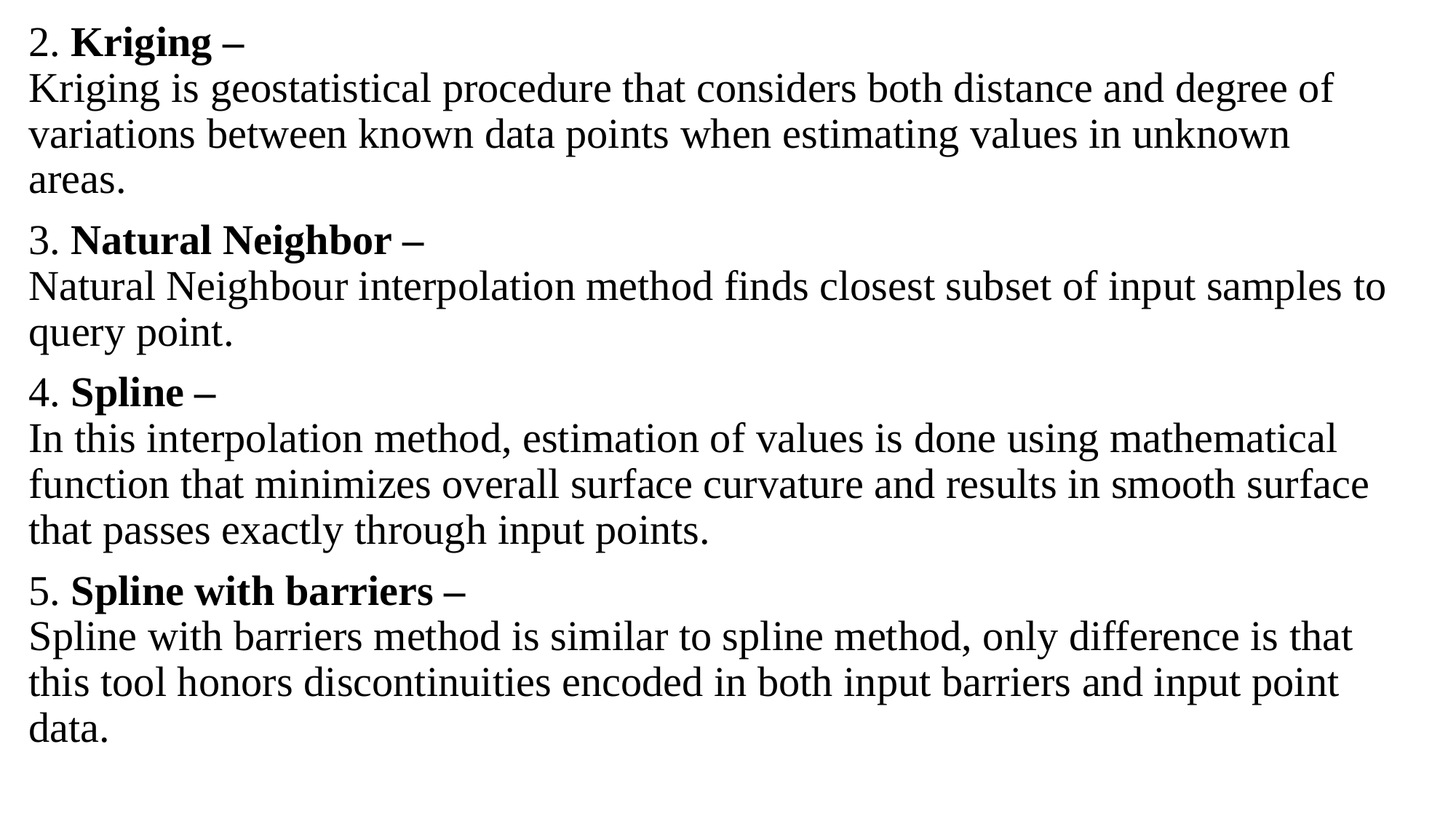

2. Kriging –
Kriging is geostatistical procedure that considers both distance and degree of variations between known data points when estimating values in unknown areas.
3. Natural Neighbor –
Natural Neighbour interpolation method finds closest subset of input samples to query point.
4. Spline –
In this interpolation method, estimation of values is done using mathematical function that minimizes overall surface curvature and results in smooth surface that passes exactly through input points.
5. Spline with barriers –
Spline with barriers method is similar to spline method, only difference is that this tool honors discontinuities encoded in both input barriers and input point data.